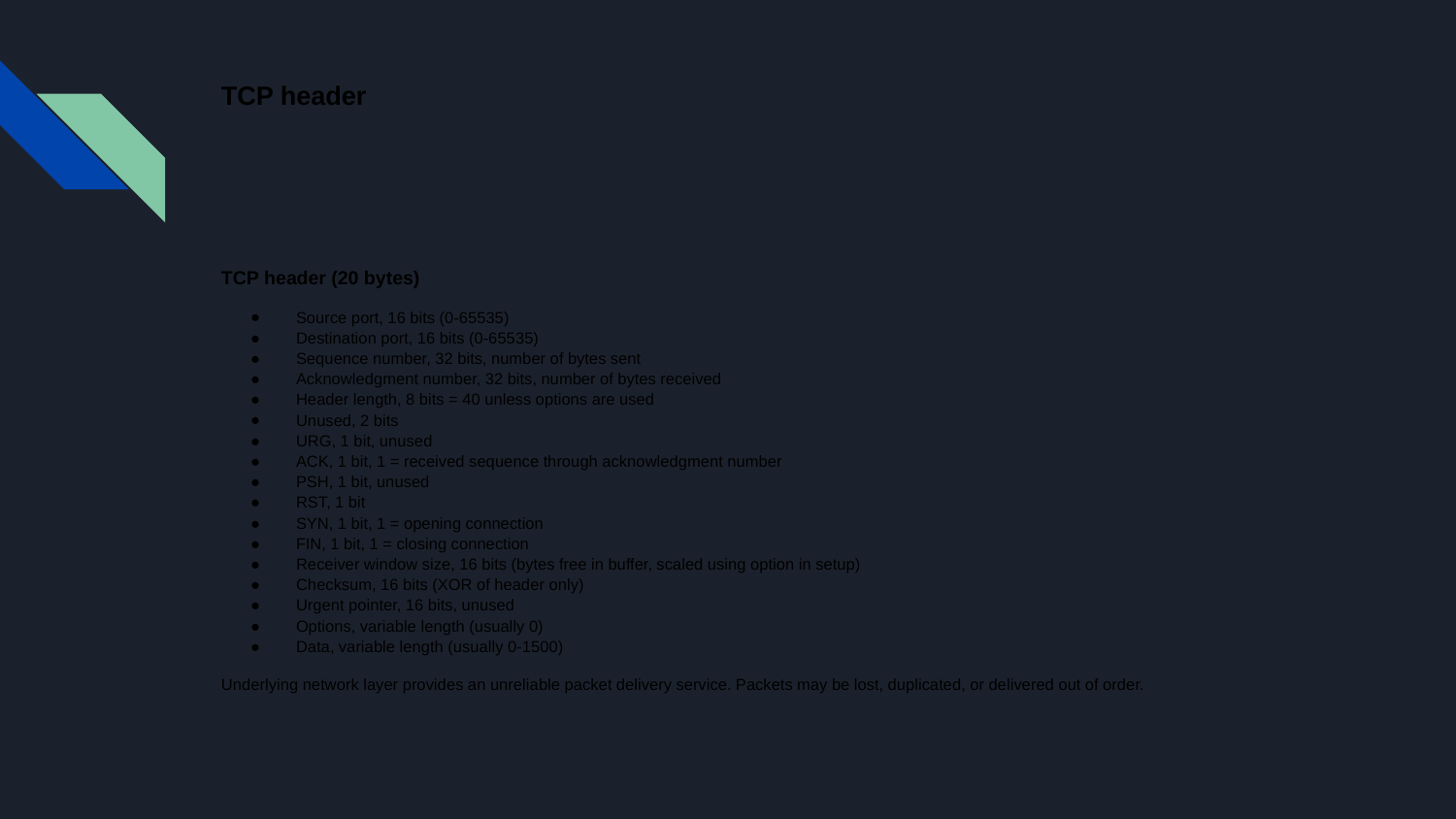

# TCP header

TCP header (20 bytes)
Source port, 16 bits (0-65535)
Destination port, 16 bits (0-65535)
Sequence number, 32 bits, number of bytes sent
Acknowledgment number, 32 bits, number of bytes received
Header length, 8 bits = 40 unless options are used
Unused, 2 bits
URG, 1 bit, unused
ACK, 1 bit, 1 = received sequence through acknowledgment number
PSH, 1 bit, unused
RST, 1 bit
SYN, 1 bit, 1 = opening connection
FIN, 1 bit, 1 = closing connection
Receiver window size, 16 bits (bytes free in buffer, scaled using option in setup)
Checksum, 16 bits (XOR of header only)
Urgent pointer, 16 bits, unused
Options, variable length (usually 0)
Data, variable length (usually 0-1500)
Underlying network layer provides an unreliable packet delivery service. Packets may be lost, duplicated, or delivered out of order.